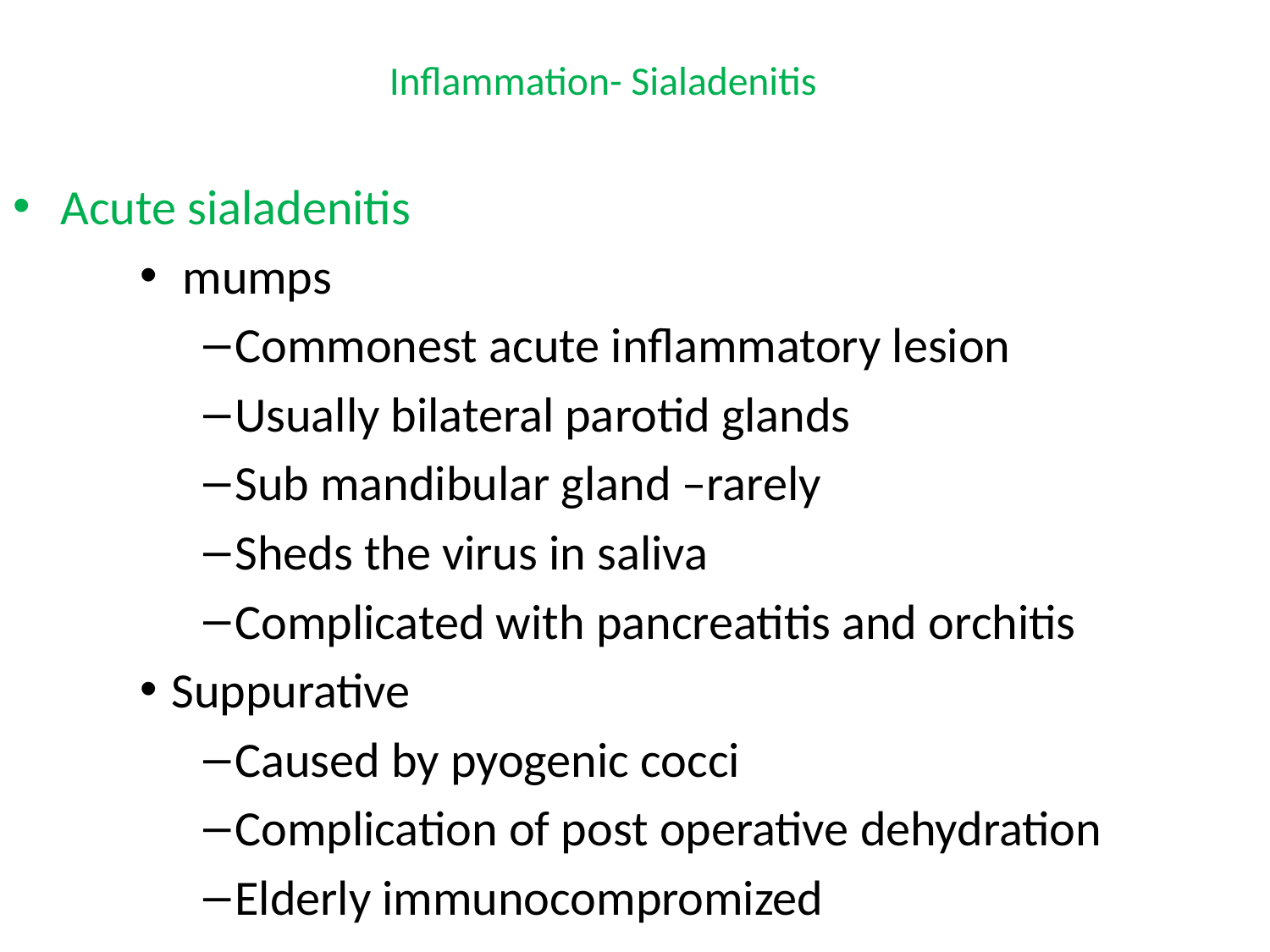

# Inflammation- Sialadenitis
Acute sialadenitis
 mumps
Commonest acute inflammatory lesion
Usually bilateral parotid glands
Sub mandibular gland –rarely
Sheds the virus in saliva
Complicated with pancreatitis and orchitis
Suppurative
Caused by pyogenic cocci
Complication of post operative dehydration
Elderly immunocompromized